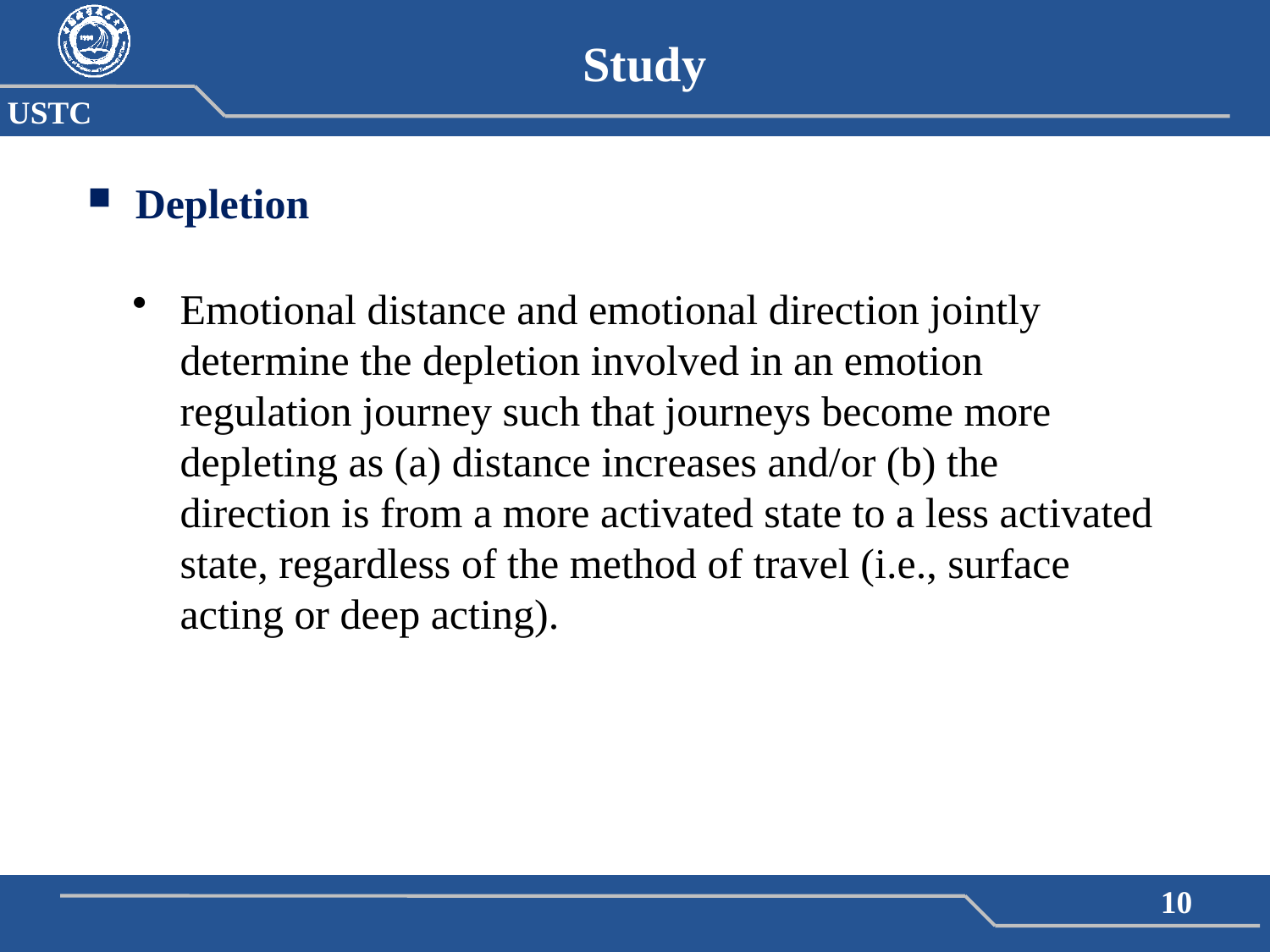

Study
Depletion
Emotional distance and emotional direction jointly determine the depletion involved in an emotion regulation journey such that journeys become more depleting as (a) distance increases and/or (b) the direction is from a more activated state to a less activated state, regardless of the method of travel (i.e., surface acting or deep acting).

10